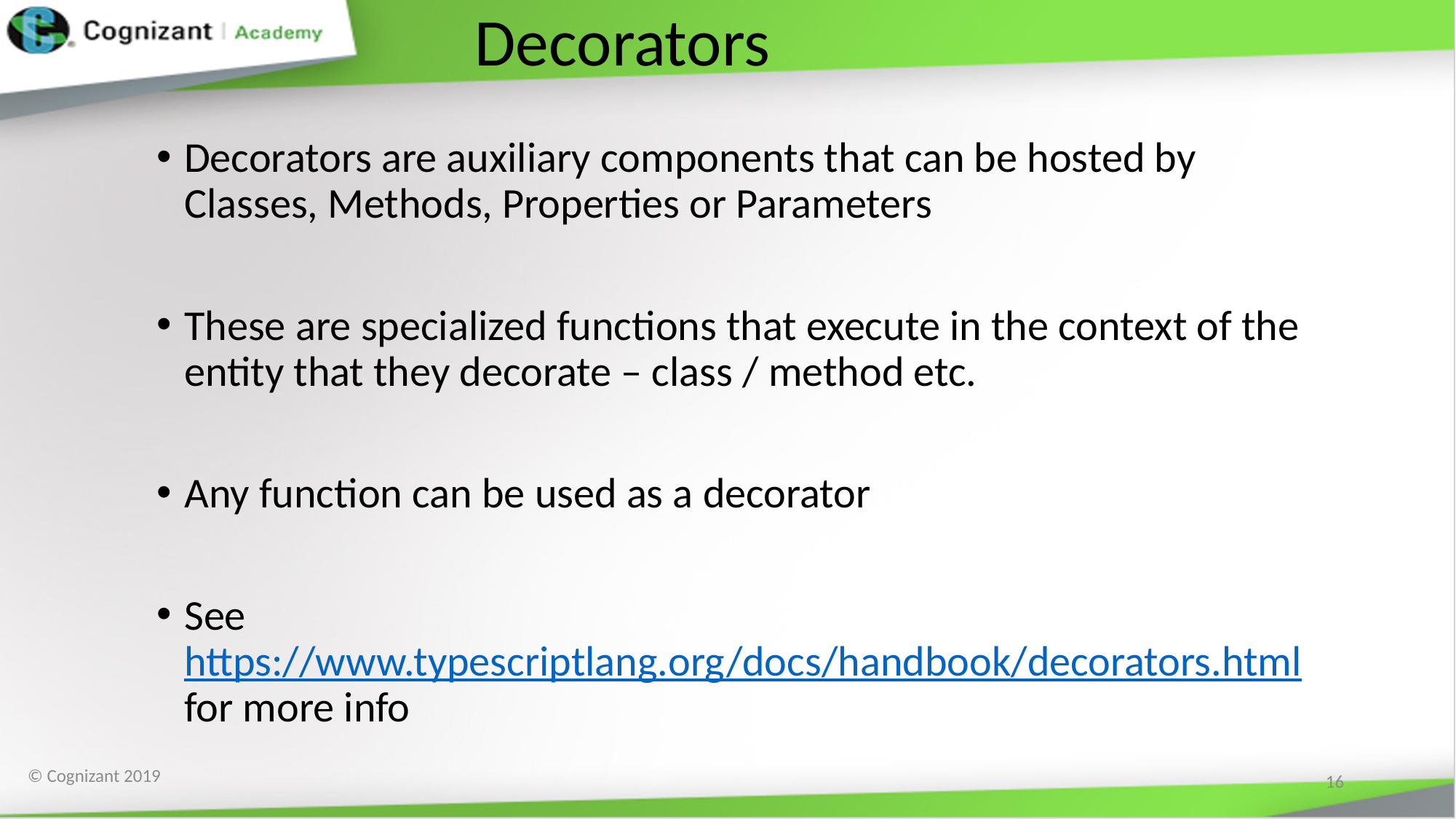

# Decorators
Decorators are auxiliary components that can be hosted by Classes, Methods, Properties or Parameters

These are specialized functions that execute in the context of the entity that they decorate – class / method etc.

Any function can be used as a decorator

See https://www.typescriptlang.org/docs/handbook/decorators.html for more info

16
© Cognizant 2019